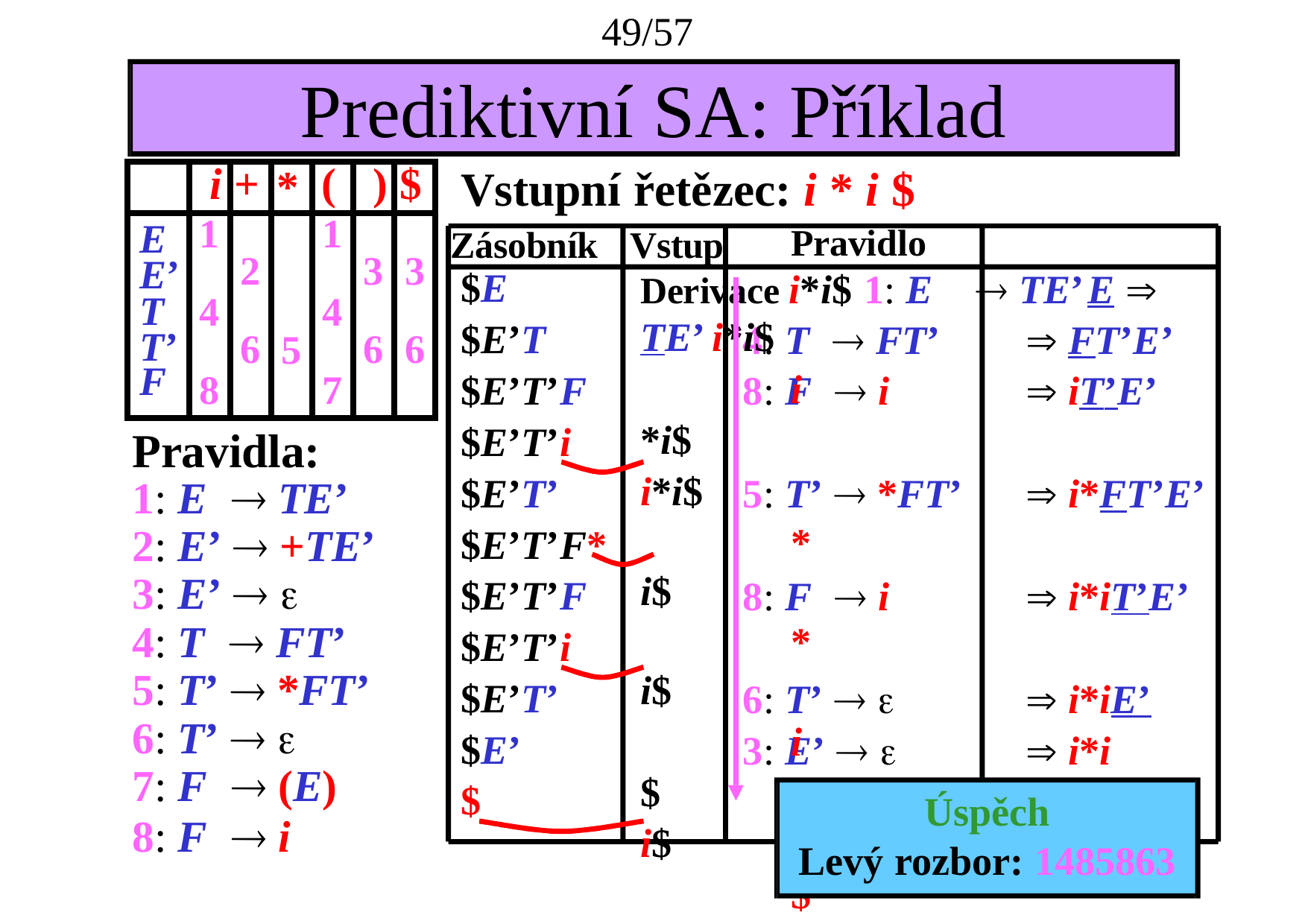

49/57

# Prediktivní SA: Příklad
Vstupní řetězec: i * i $
|  | i | + | \* | ( | ) | $ |
| --- | --- | --- | --- | --- | --- | --- |
| E E’ T T’ F | 1 4 8 | 2 6 | 5 | 1 4 7 | 3 6 | 3 6 |
Zásobník	Vstup
Pravidlo		Derivace i*i$	1: E	→ TE’	E ⇒ TE’ i*i$
i*i$ i*i$
*i$
*i$
i$ i$
$
$
$

$E
$E’T
$E’T’F
$E’T’i
$E’T’
$E’T’F*
$E’T’F
$E’T’i
$E’T’
$E’
$

4: T	→ FT’
8: F	→ i
⇒ FT’E’
⇒ iT’E’
Pravidla:
1: E	→ TE’
2: E’ → +TE’
3: E’ → ε
4: T	→ FT’
5: T’ → *FT’
6: T’ → ε
7: F	→ (E)
8: F	→ i

5: T’ → *FT’
⇒ i*FT’E’
8: F	→ i
⇒ i*iT’E’
6: T’ → ε
3: E’ → ε
⇒ i*iE’
⇒ i*i
Úspěch
Levý rozbor: 1485863